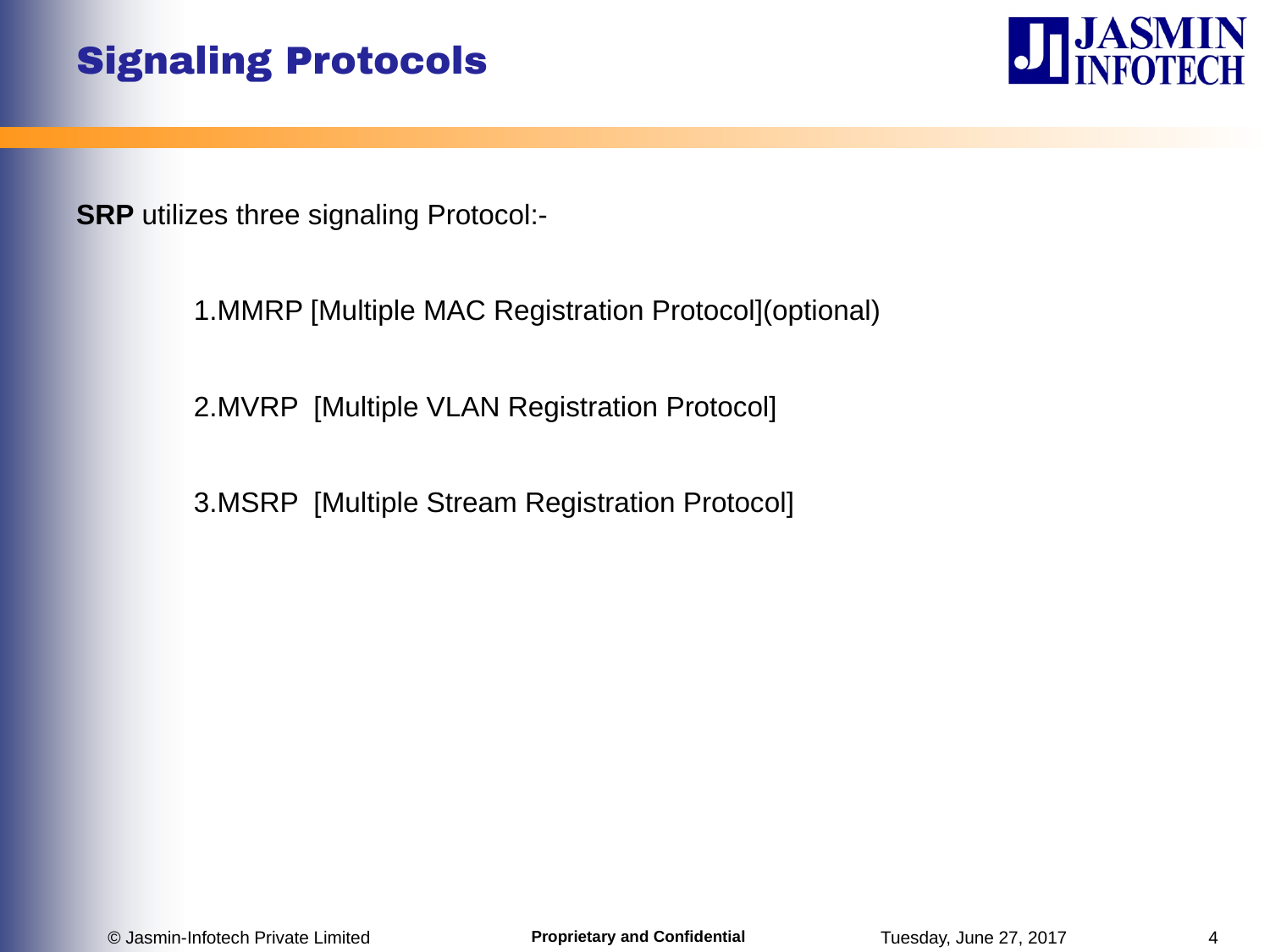

# Signaling Protocols
SRP utilizes three signaling Protocol:-

               1.MMRP [Multiple MAC Registration Protocol](optional)

               2.MVRP  [Multiple VLAN Registration Protocol]

               3.MSRP  [Multiple Stream Registration Protocol]

© Jasmin-Infotech Private Limited
Tuesday, June 27, 2017
4